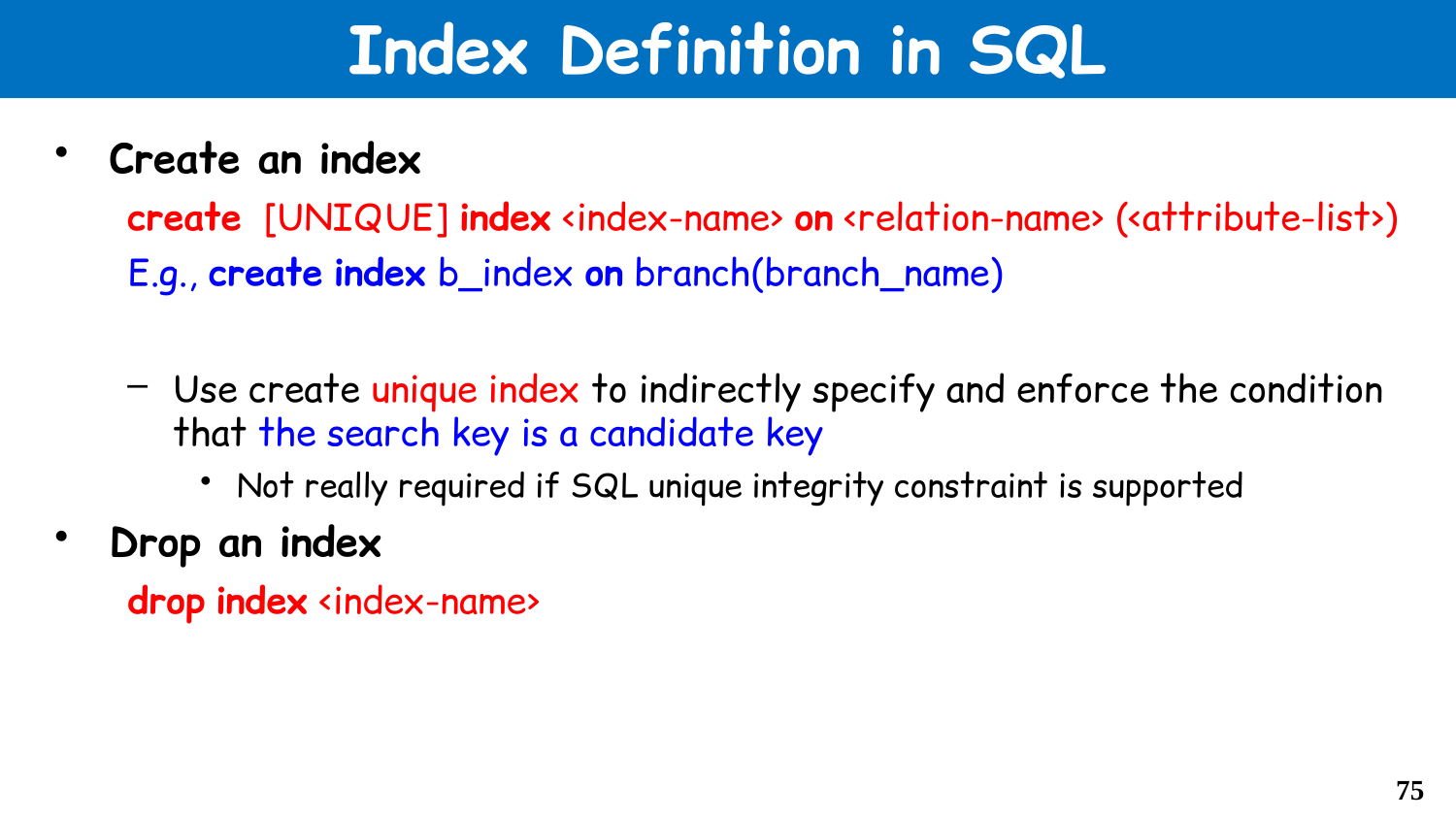

# Index Definition in SQL
Create an index
create  [UNIQUE] index <index-name> on <relation-name> (<attribute-list>)
E.g., create index b_index on branch(branch_name)

Use create unique index to indirectly specify and enforce the condition that the search key is a candidate key
Not really required if SQL unique integrity constraint is supported
Drop an index
drop index <index-name>